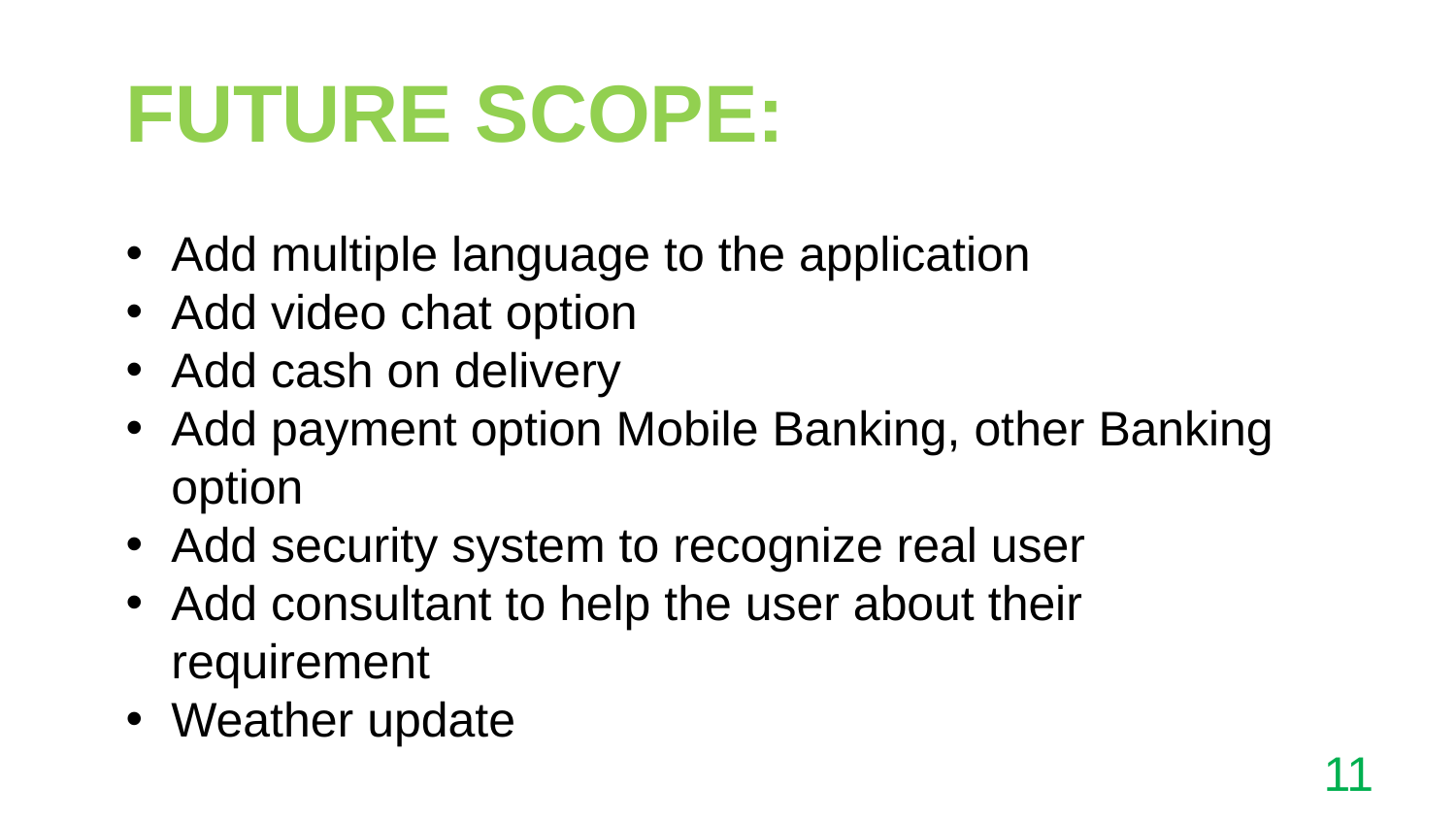

FUTURE SCOPE:
Add multiple language to the application
Add video chat option
Add cash on delivery
Add payment option Mobile Banking, other Banking option
Add security system to recognize real user
Add consultant to help the user about their requirement
Weather update

11